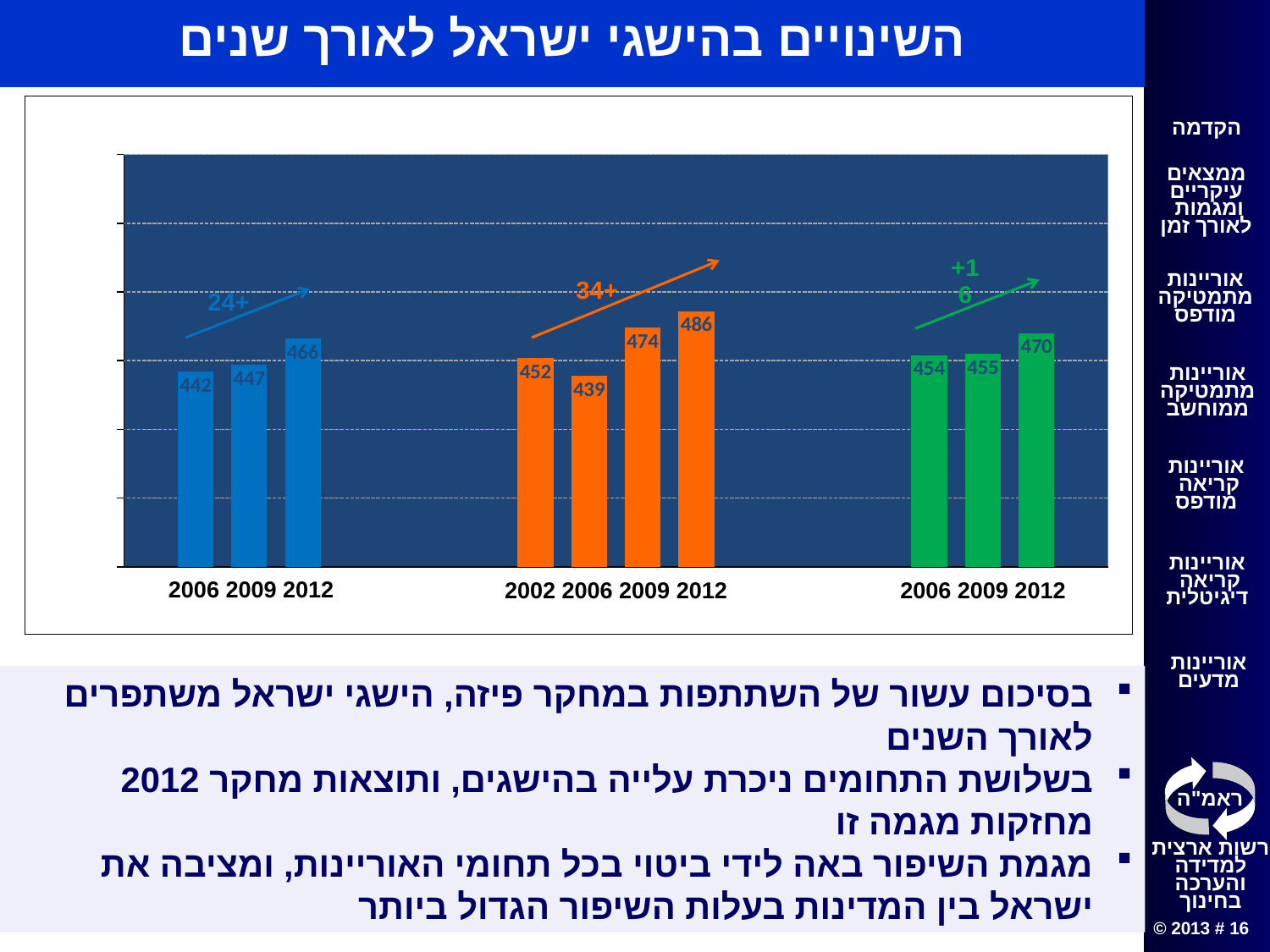

השינויים בהישגי ישראל לאורך שנים

### Chart:

| Category | 2002 | 2006 | 2009 | 2012 |
|---|---|---|---|---|
| מתמטיקה | None | 442.0 | 447.0 | 466.0 |
|  | None | None | None | None |
| קריאה  | 452.0 | 439.0 | 474.0 | 486.0 |
|  | None | None | None | None |
| מדעים | 454.0 | 455.0 | 470.0 | None |
+34
+24
2006 2009 2012
2002 2006 2009 2012
2006 2009 2012
בסיכום עשור של השתתפות במחקר פיזה, הישגי ישראל משתפרים לאורך השנים
בשלושת התחומים ניכרת עלייה בהישגים, ותוצאות מחקר 2012 מחזקות מגמה זו
מגמת השיפור באה לידי ביטוי בכל תחומי האוריינות, ומציבה את ישראל בין המדינות בעלות השיפור הגדול ביותר